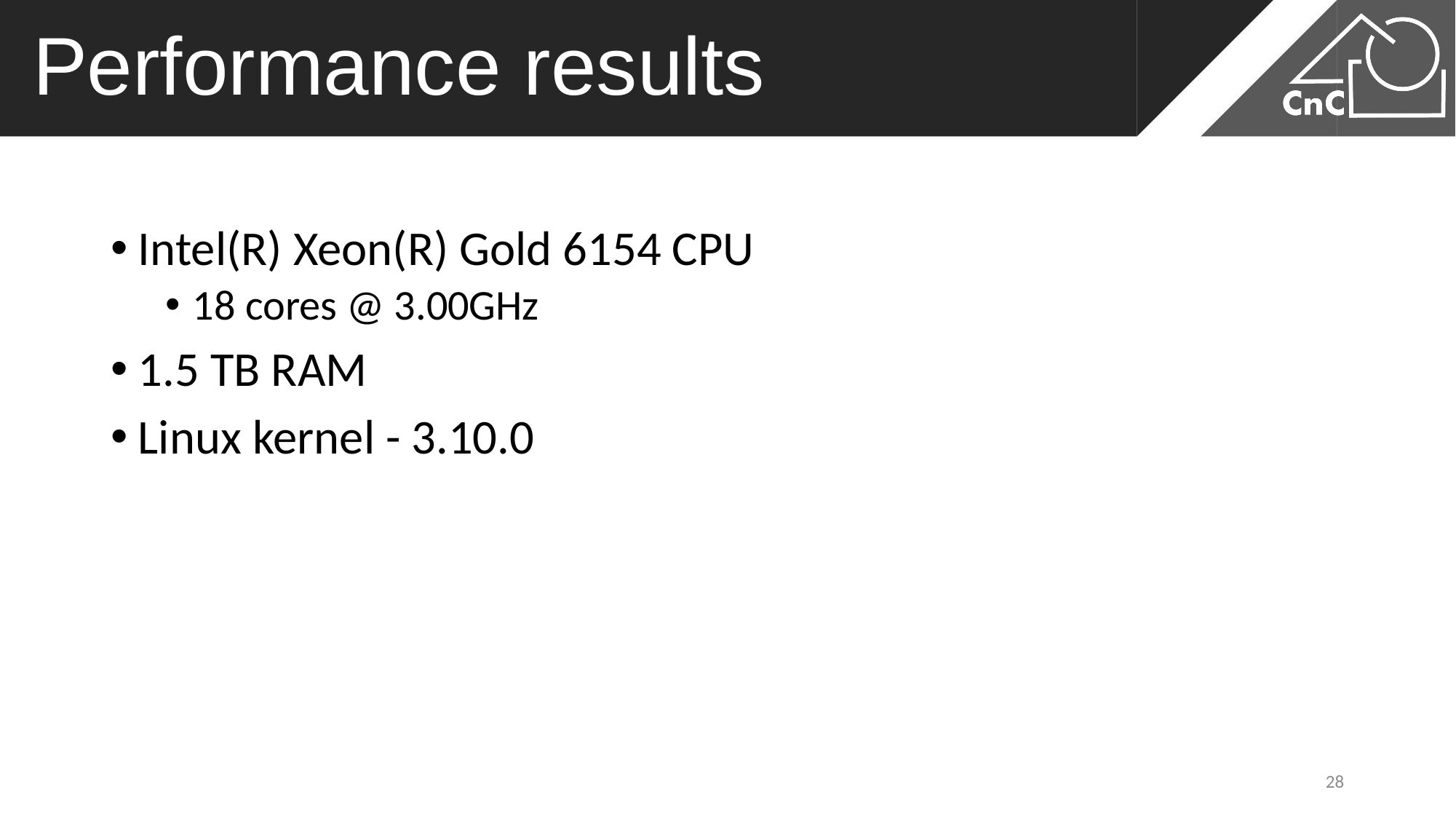

# Performance results
Intel(R) Xeon(R) Gold 6154 CPU
18 cores @ 3.00GHz
1.5 TB RAM
Linux kernel - 3.10.0
28